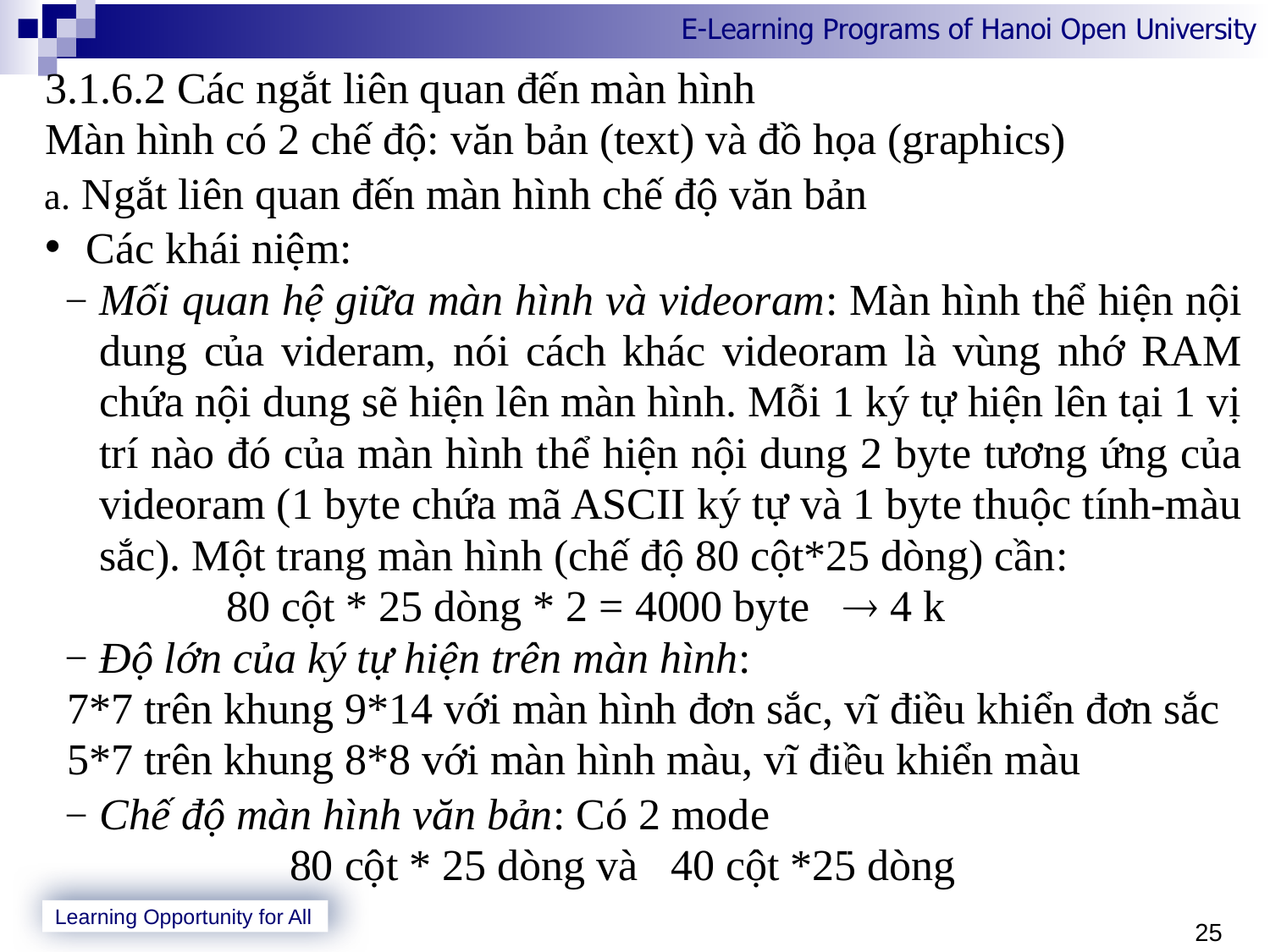

3.1.6.2 Các ngắt liên quan đến màn hình
Màn hình có 2 chế độ: văn bản (text) và đồ họa (graphics)
 Ngắt liên quan đến màn hình chế độ văn bản
Các khái niệm:
Mối quan hệ giữa màn hình và videoram: Màn hình thể hiện nội dung của videram, nói cách khác videoram là vùng nhớ RAM chứa nội dung sẽ hiện lên màn hình. Mỗi 1 ký tự hiện lên tại 1 vị trí nào đó của màn hình thể hiện nội dung 2 byte tương ứng của videoram (1 byte chứa mã ASCII ký tự và 1 byte thuộc tính-màu sắc). Một trang màn hình (chế độ 80 cột*25 dòng) cần:
		80 cột * 25 dòng * 2 = 4000 byte   → 4 k
Độ lớn của ký tự hiện trên màn hình:
7*7 trên khung 9*14 với màn hình đơn sắc, vĩ điều khiển đơn sắc
5*7 trên khung 8*8 với màn hình màu, vĩ điều khiển màu
Chế độ màn hình văn bản: Có 2 mode
80 cột * 25 dòng và   40 cột *25 dòng

25